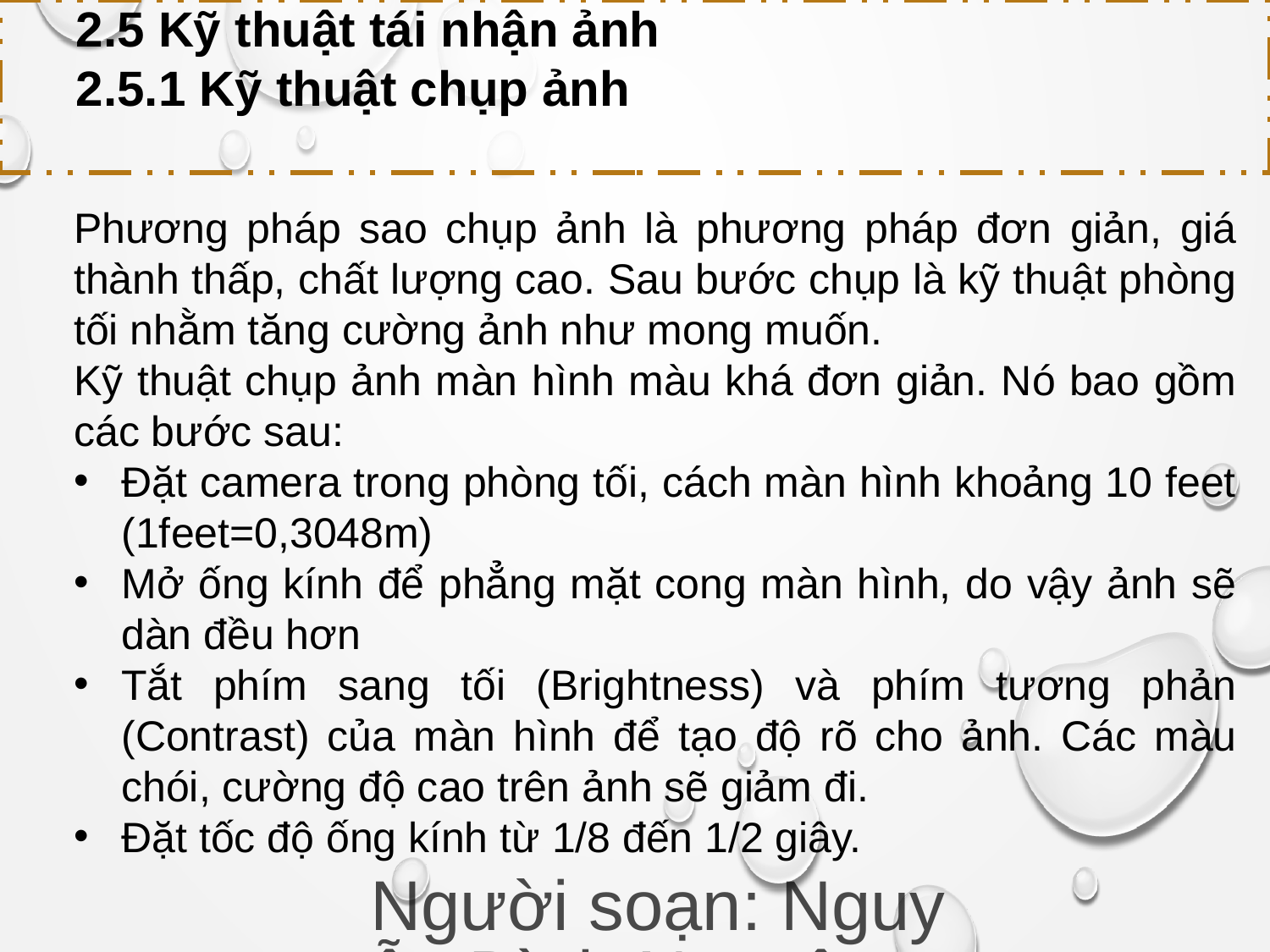

2.5 Kỹ thuật tái nhận ảnh
2.5.1 Kỹ thuật chụp ảnh

Phương pháp sao chụp ảnh là phương pháp đơn giản, giá thành thấp, chất lượng cao. Sau bước chụp là kỹ thuật phòng tối nhằm tăng cường ảnh như mong muốn.
Kỹ thuật chụp ảnh màn hình màu khá đơn giản. Nó bao gồm các bước sau:
Đặt camera trong phòng tối, cách màn hình khoảng 10 feet (1feet=0,3048m)
Mở ống kính để phẳng mặt cong màn hình, do vậy ảnh sẽ dàn đều hơn
Tắt phím sang tối (Brightness) và phím tương phản (Contrast) của màn hình để tạo độ rõ cho ảnh. Các màu chói, cường độ cao trên ảnh sẽ giảm đi.
Đặt tốc độ ống kính từ 1/8 đến 1/2 giây.
Người soạn: Nguyễn Đình Nguyên